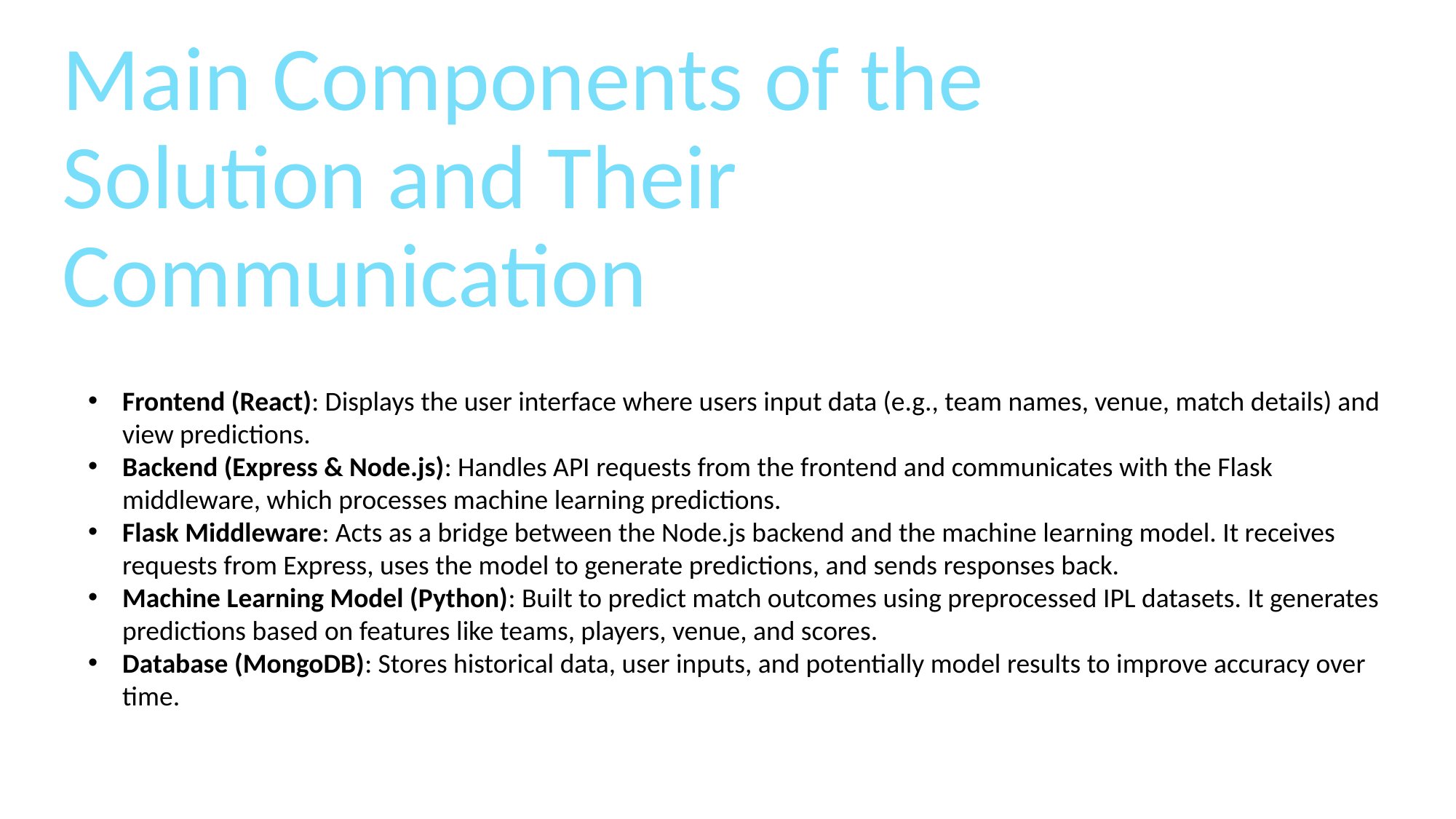

# Main Components of the Solution and Their Communication
Frontend (React): Displays the user interface where users input data (e.g., team names, venue, match details) and view predictions.
Backend (Express & Node.js): Handles API requests from the frontend and communicates with the Flask middleware, which processes machine learning predictions.
Flask Middleware: Acts as a bridge between the Node.js backend and the machine learning model. It receives requests from Express, uses the model to generate predictions, and sends responses back.
Machine Learning Model (Python): Built to predict match outcomes using preprocessed IPL datasets. It generates predictions based on features like teams, players, venue, and scores.
Database (MongoDB): Stores historical data, user inputs, and potentially model results to improve accuracy over time.